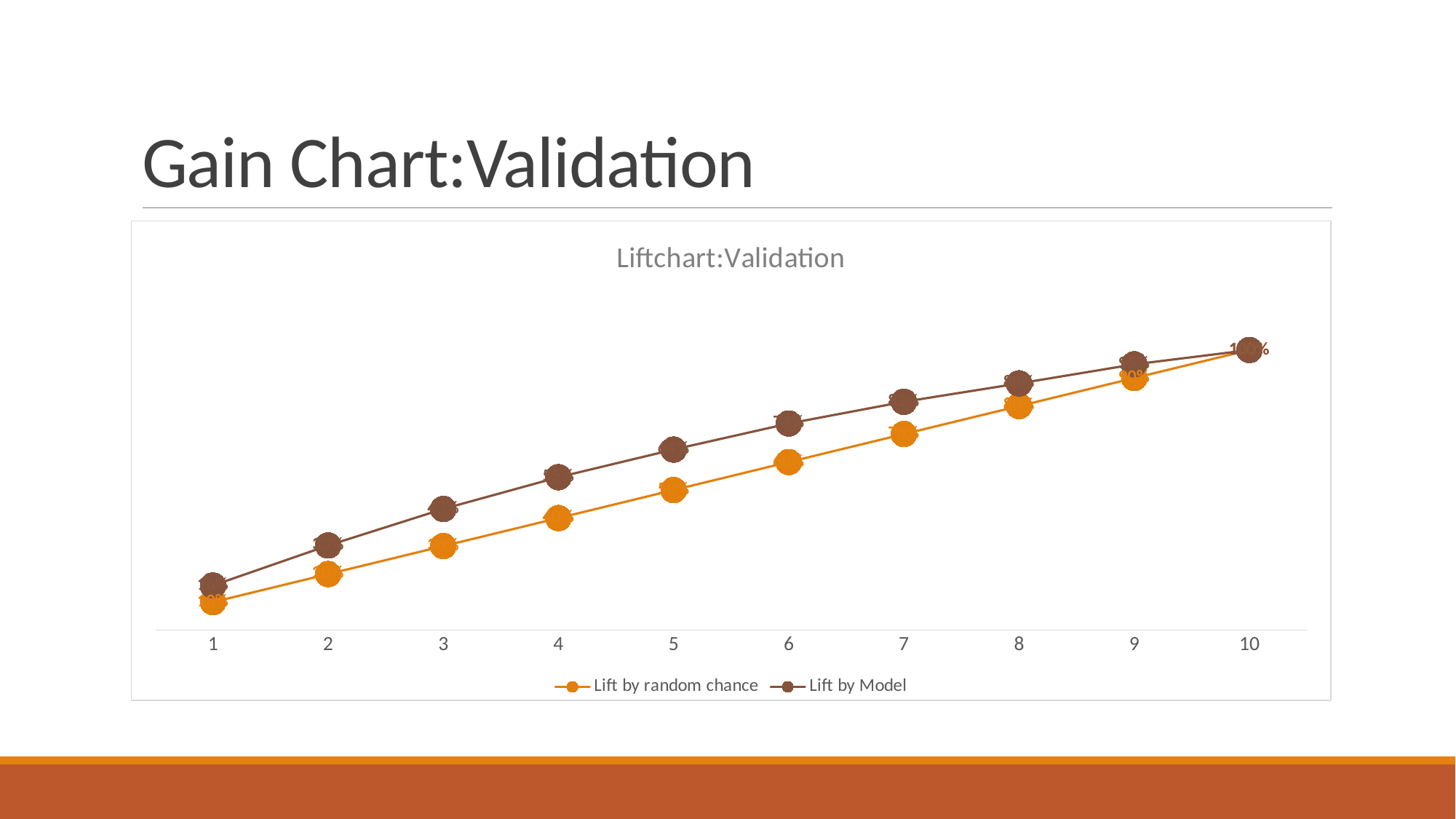

# Gain Chart:Validation

### Chart: Liftchart:Validation

| Category | Lift by random chance | Lift by Model |
|---|---|---|